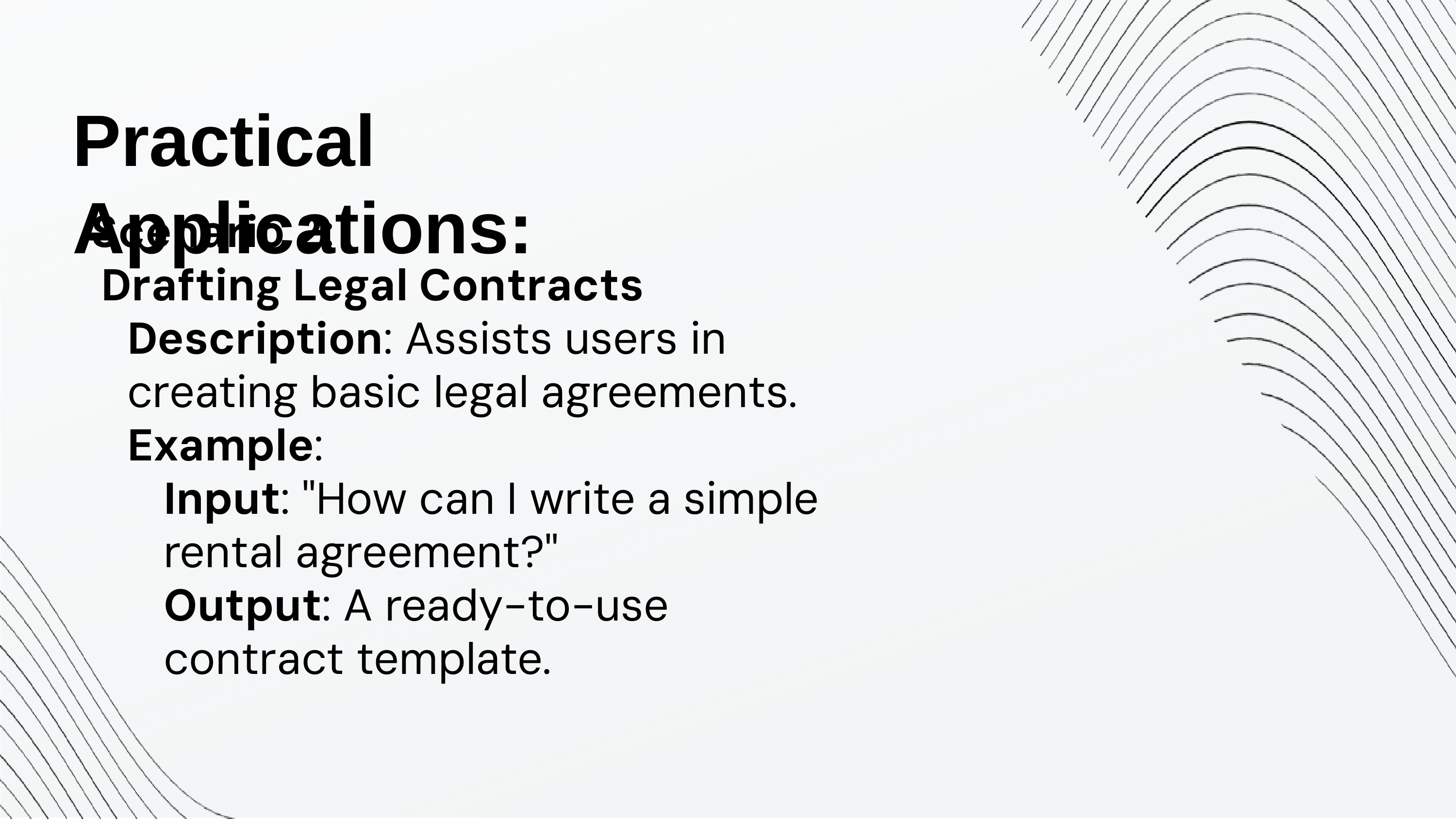

Practical Applications:

Scenario 2:
 Drafting Legal Contracts
Description: Assists users in creating basic legal agreements.
Example:
Input: "How can I write a simple rental agreement?"
Output: A ready-to-use contract template.